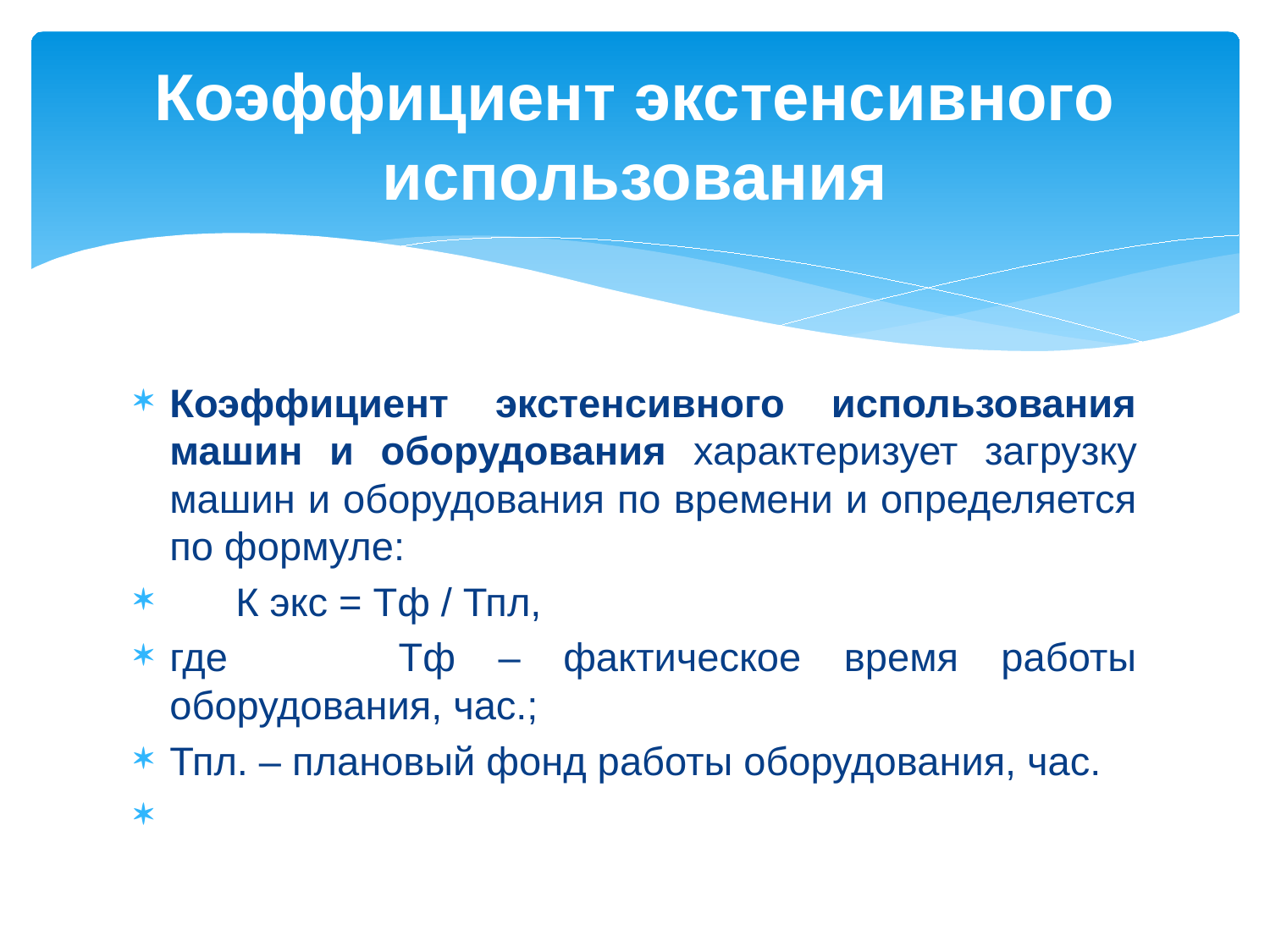

# Коэффициент экстенсивного использования
Коэффициент экстенсивного использования машин и оборудования характеризует загрузку машин и оборудования по времени и определяется по формуле:
      К экс = Тф / Тпл,
где    Тф – фактическое время работы оборудования, час.;
Тпл. – плановый фонд работы оборудования, час.